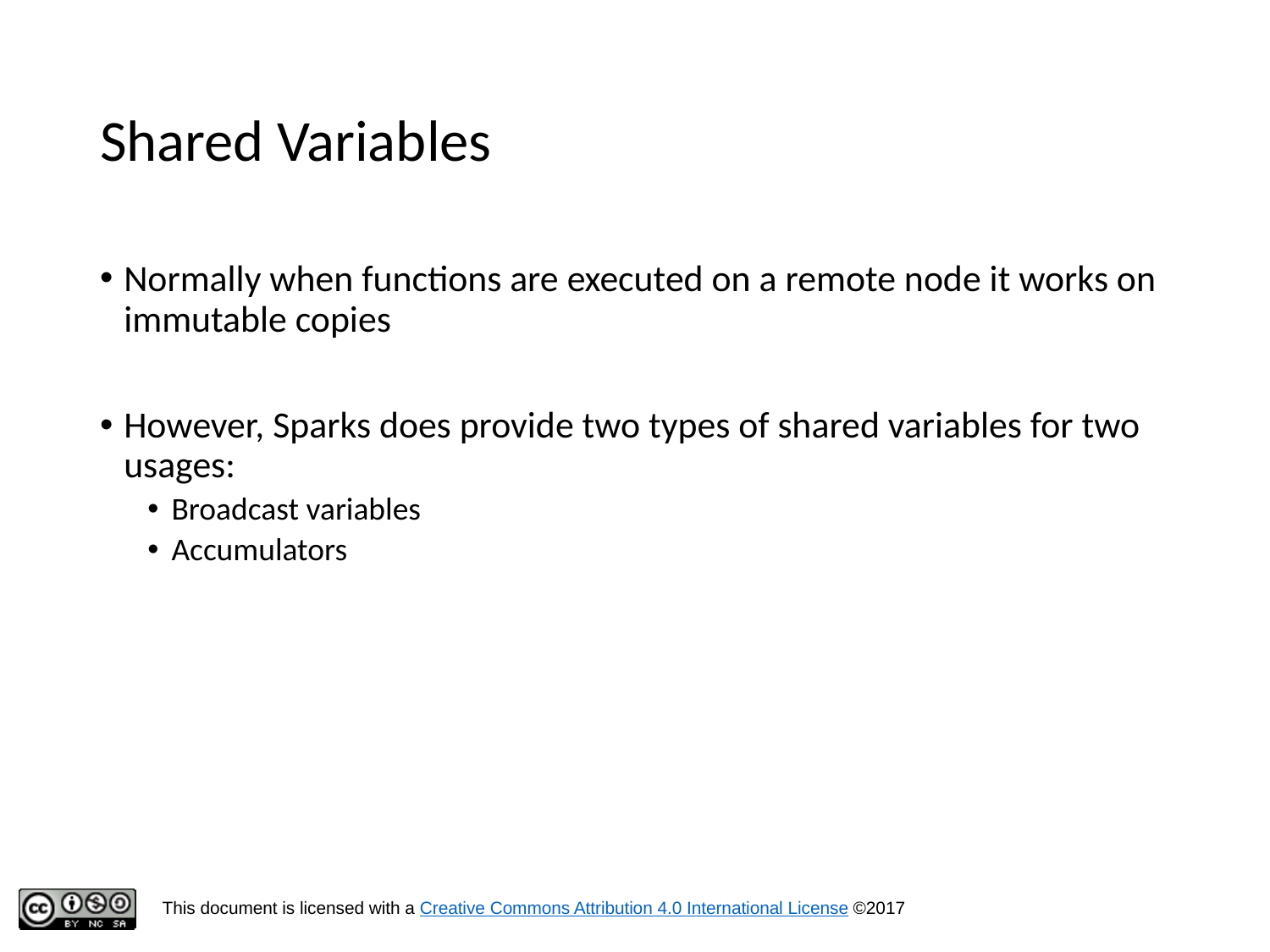

# Shared Variables
Normally when functions are executed on a remote node it works on immutable copies

However, Sparks does provide two types of shared variables for two usages:
Broadcast variables
Accumulators